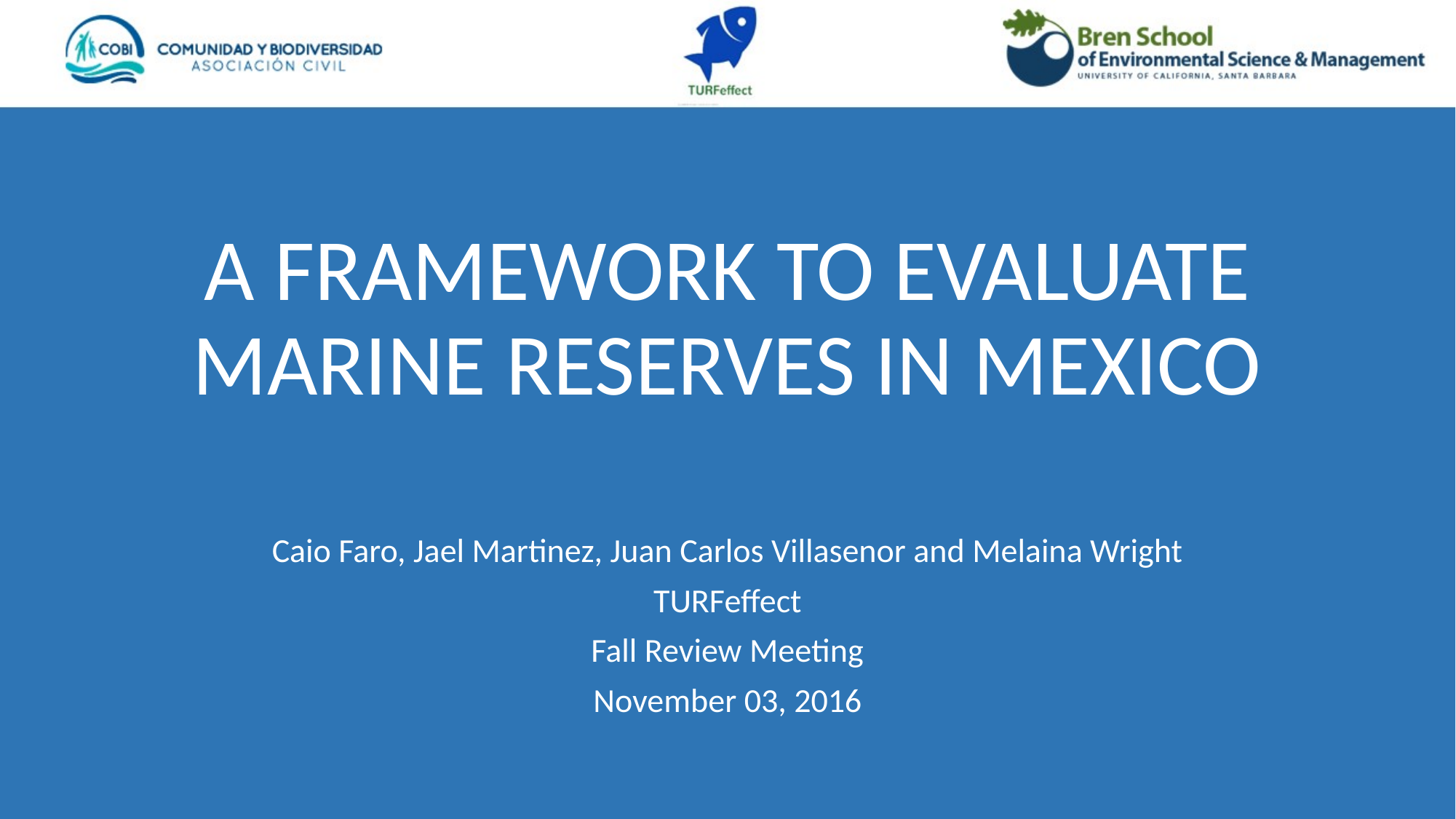

# A FRAMEWORK TO EVALUATE MARINE RESERVES IN MEXICO
Caio Faro, Jael Martinez, Juan Carlos Villasenor and Melaina Wright
TURFeffect
Fall Review Meeting
November 03, 2016